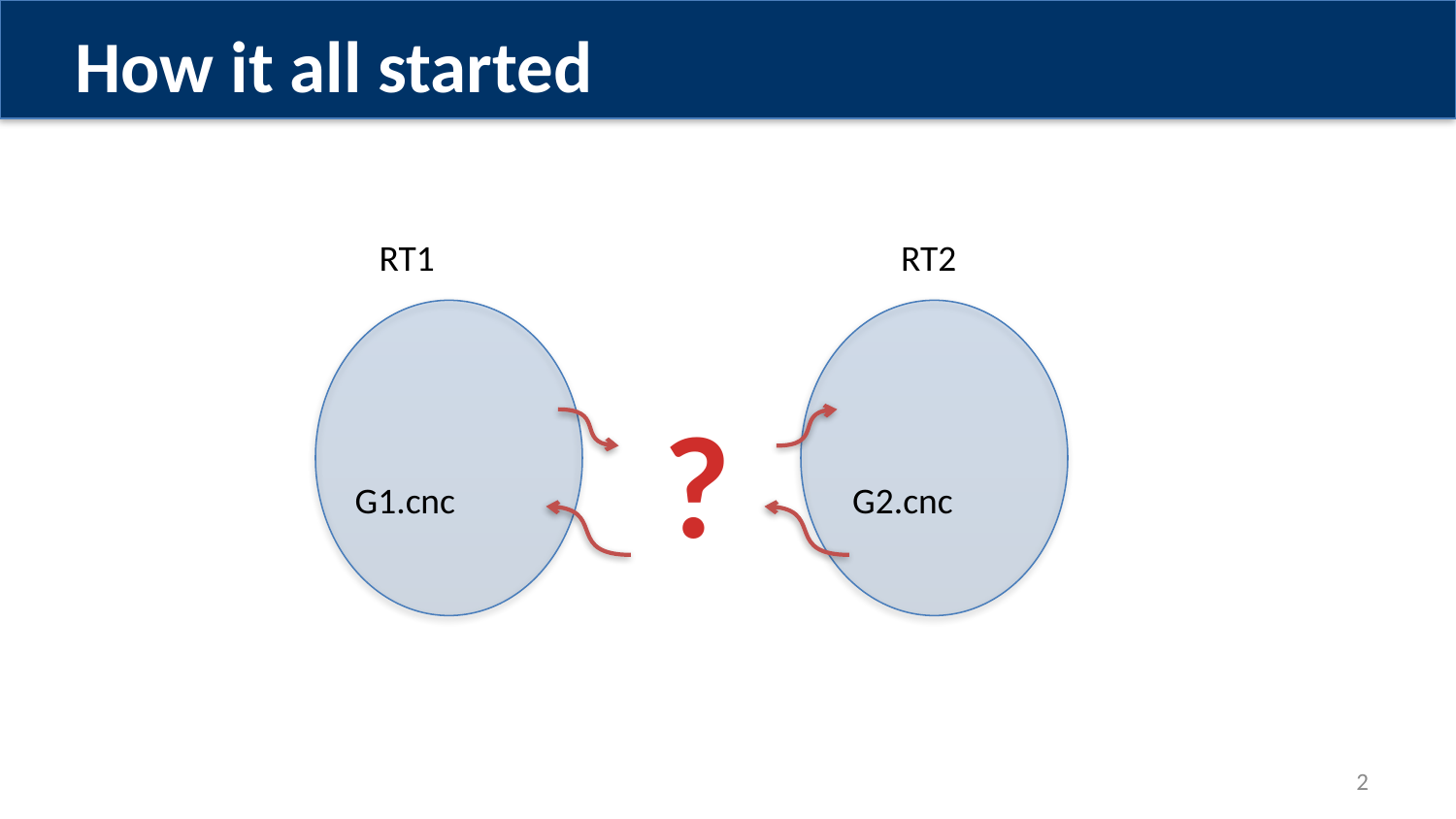

How it all started
RT1
RT2

?
G1.cnc
G2.cnc
2